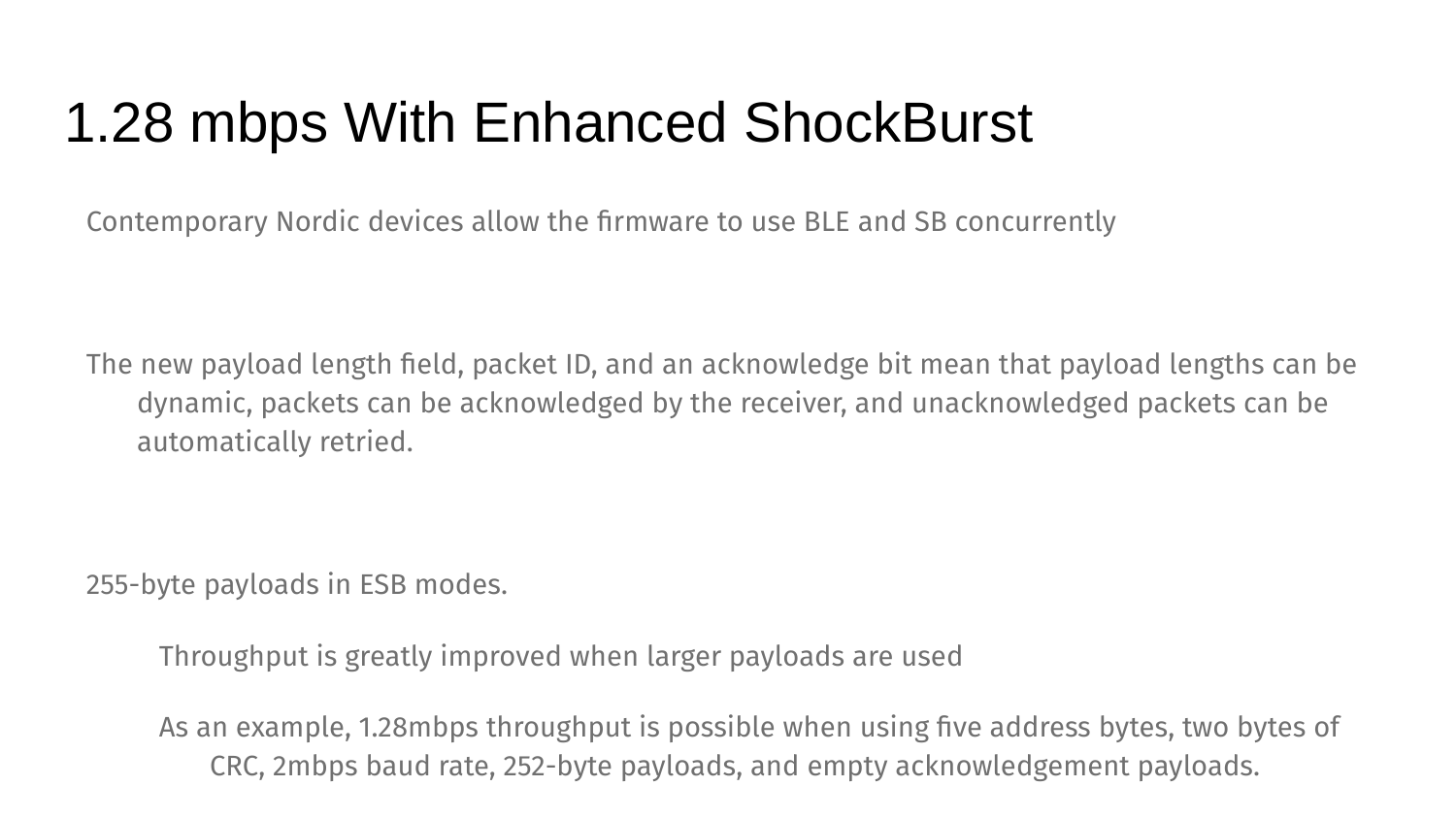

# 1.28 mbps With Enhanced ShockBurst
Contemporary Nordic devices allow the firmware to use BLE and SB concurrently

The new payload length field, packet ID, and an acknowledge bit mean that payload lengths can be dynamic, packets can be acknowledged by the receiver, and unacknowledged packets can be automatically retried.

255-byte payloads in ESB modes.
Throughput is greatly improved when larger payloads are used
As an example, 1.28mbps throughput is possible when using five address bytes, two bytes of CRC, 2mbps baud rate, 252-byte payloads, and empty acknowledgement payloads.